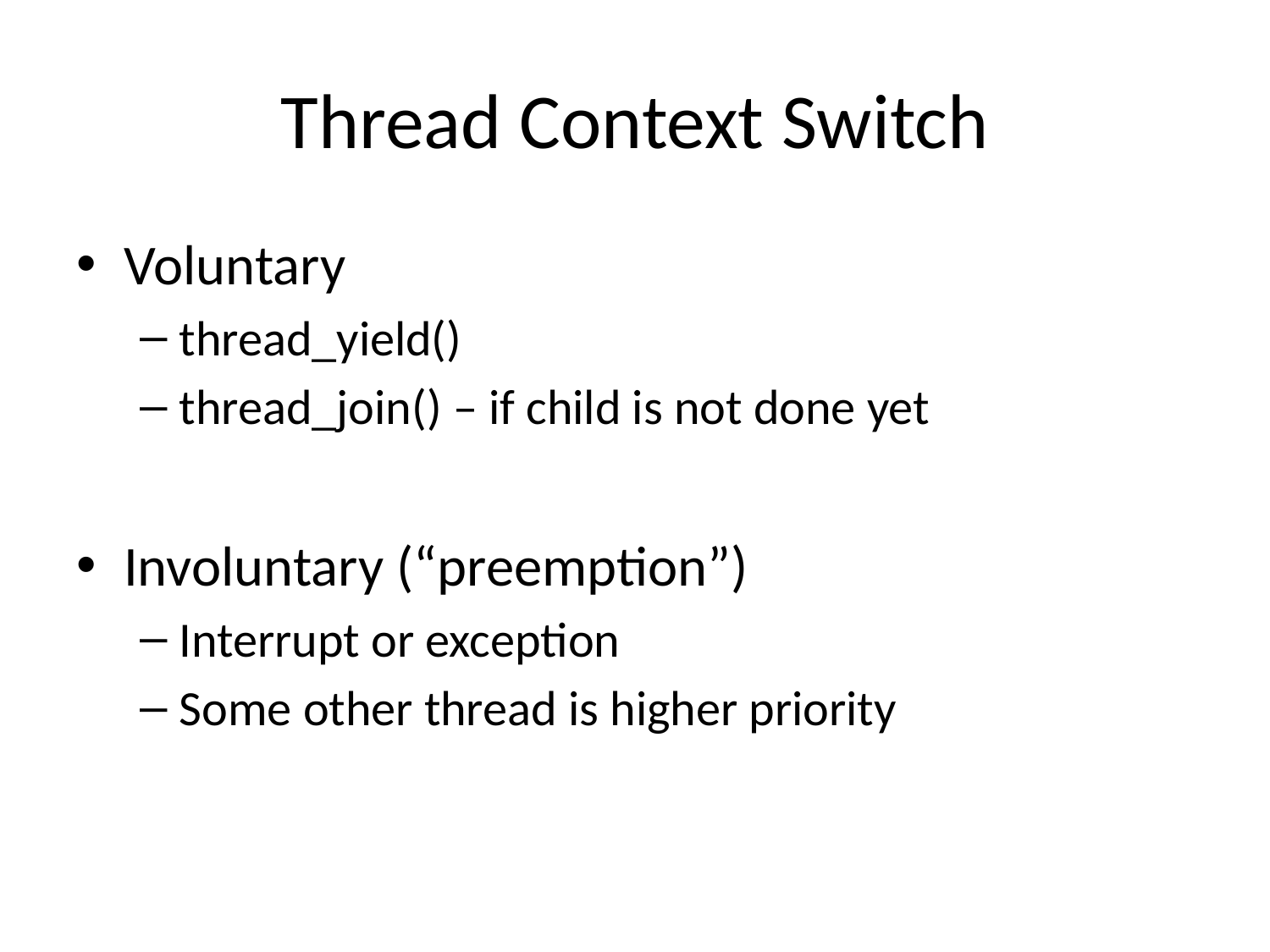

# Thread Context Switch
Voluntary
thread_yield()
thread_join() – if child is not done yet

Involuntary (“preemption”)
Interrupt or exception
Some other thread is higher priority